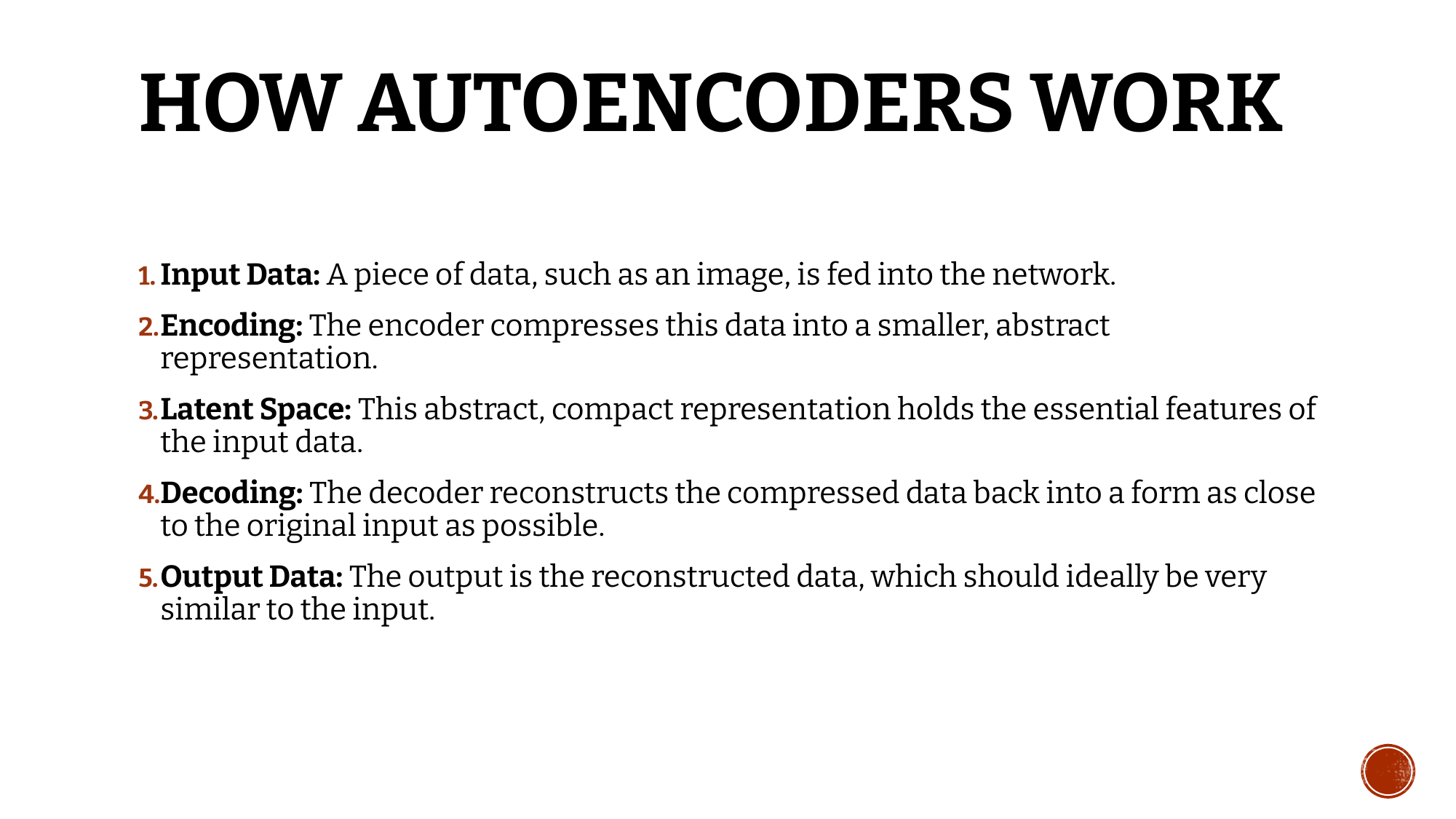

# How Autoencoders Work
Input Data: A piece of data, such as an image, is fed into the network.
Encoding: The encoder compresses this data into a smaller, abstract representation.
Latent Space: This abstract, compact representation holds the essential features of the input data.
Decoding: The decoder reconstructs the compressed data back into a form as close to the original input as possible.
Output Data: The output is the reconstructed data, which should ideally be very similar to the input.